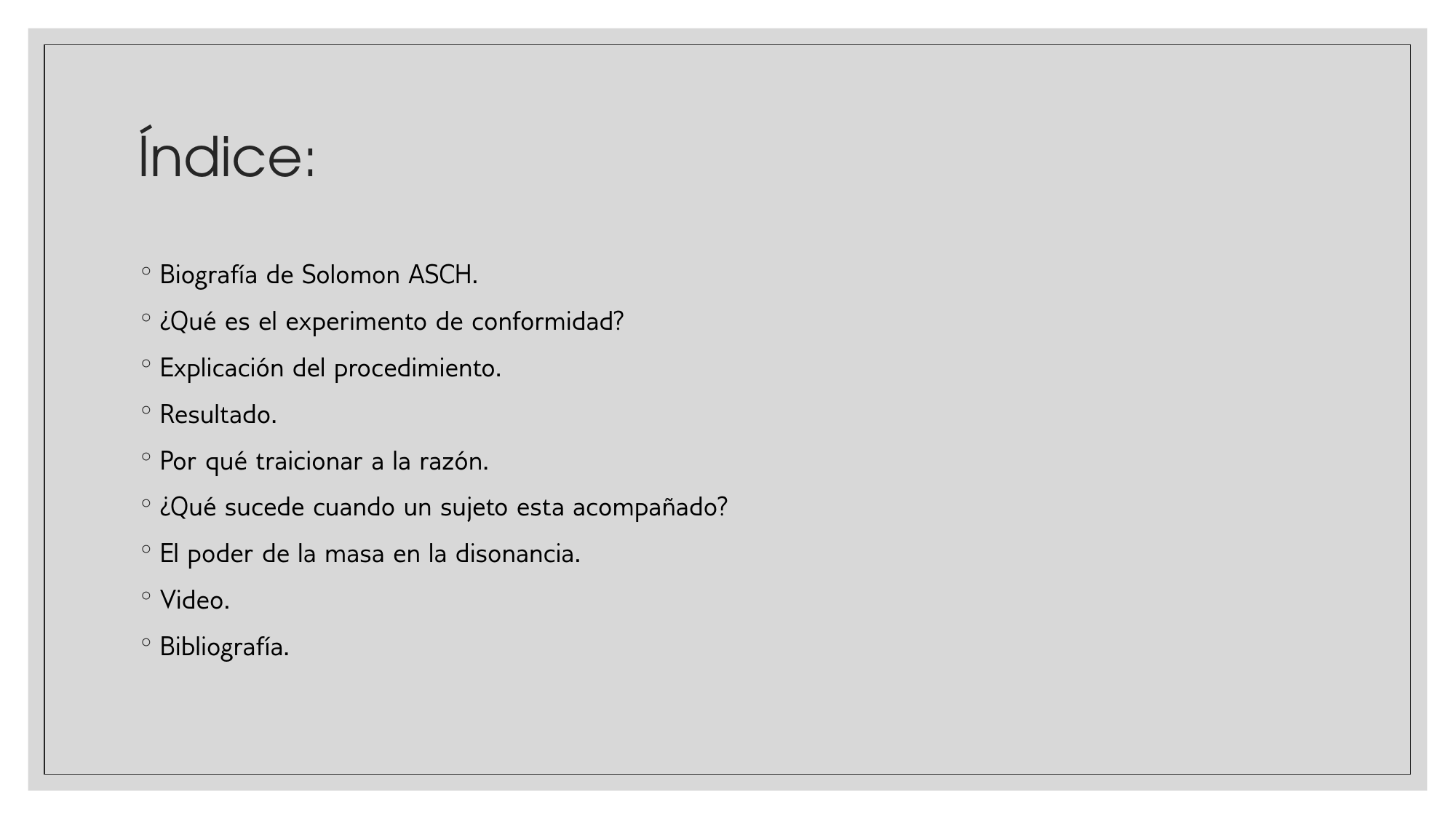

# Índice:
Biografía de Solomon ASCH.
¿Qué es el experimento de conformidad?
Explicación del procedimiento.
Resultado.
Por qué traicionar a la razón.
¿Qué sucede cuando un sujeto esta acompañado?
El poder de la masa en la disonancia.
Video.
Bibliografía.